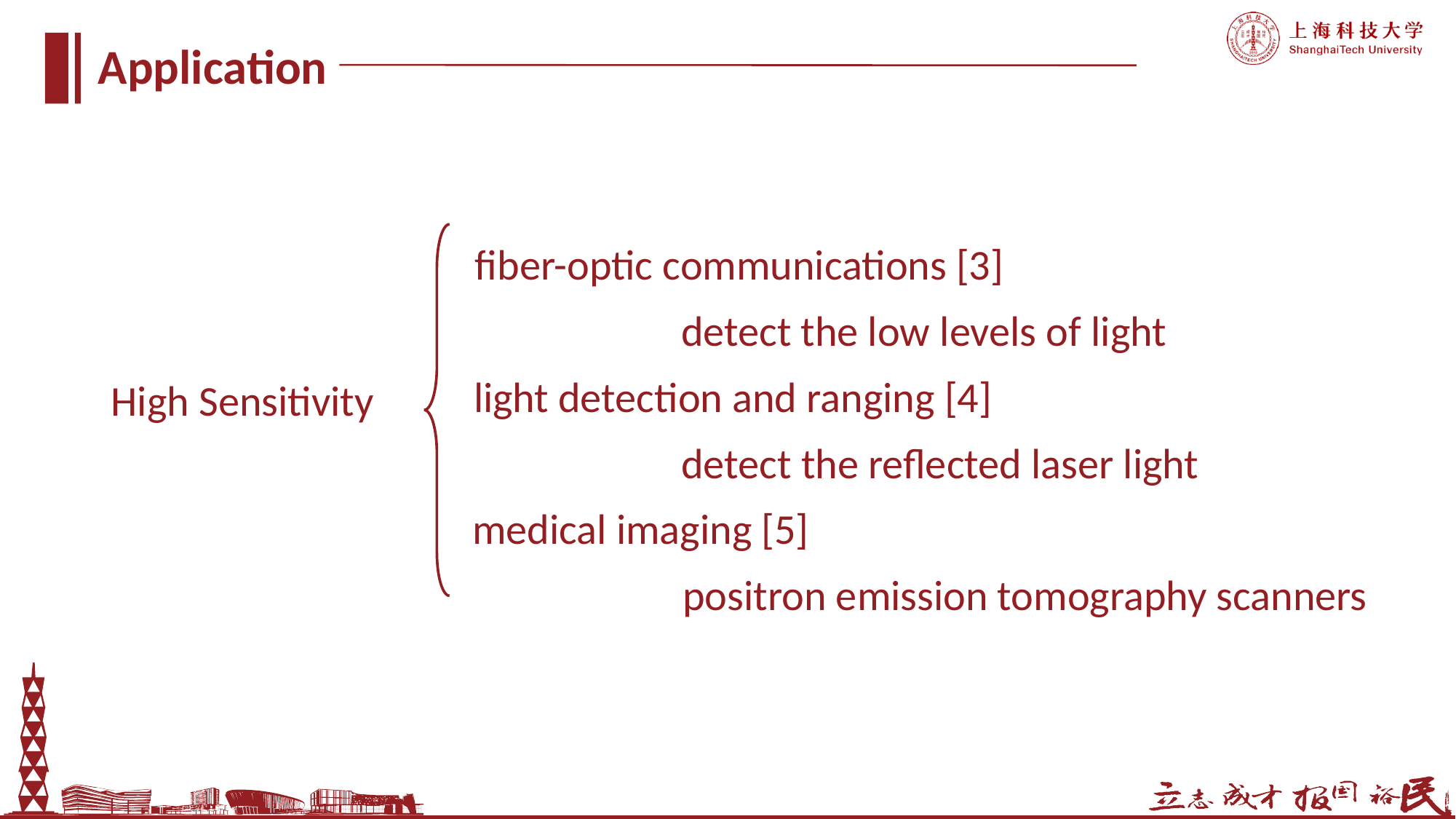

Application

fiber-optic communications [3]
detect the low levels of light
light detection and ranging [4]
High Sensitivity
detect the reflected laser light
medical imaging [5]
positron emission tomography scanners